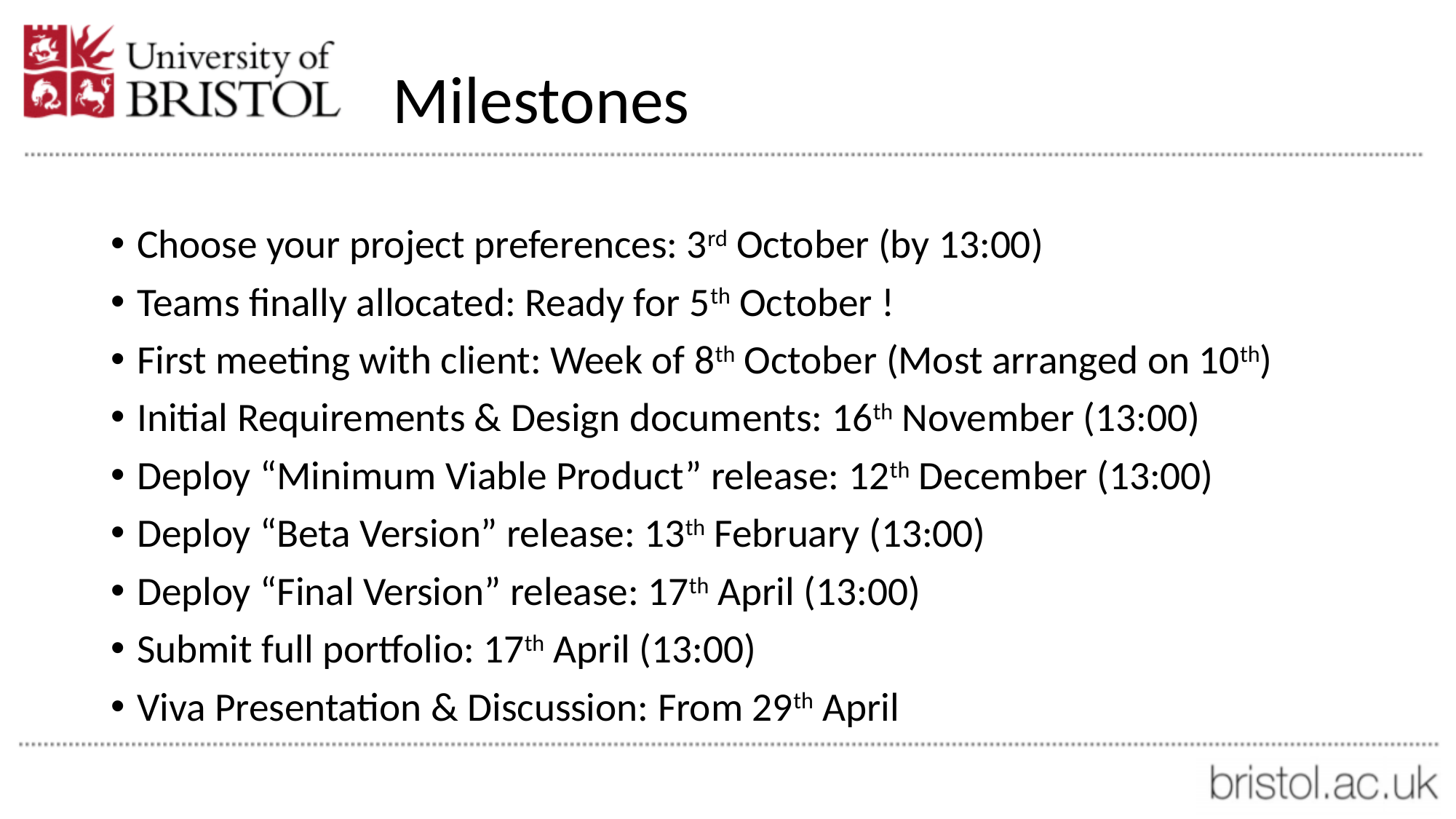

# Milestones
Choose your project preferences: 3rd October (by 13:00)
Teams finally allocated: Ready for 5th October !
First meeting with client: Week of 8th October (Most arranged on 10th)
Initial Requirements & Design documents: 16th November (13:00)
Deploy “Minimum Viable Product” release: 12th December (13:00)
Deploy “Beta Version” release: 13th February (13:00)
Deploy “Final Version” release: 17th April (13:00)
Submit full portfolio: 17th April (13:00)
Viva Presentation & Discussion: From 29th April